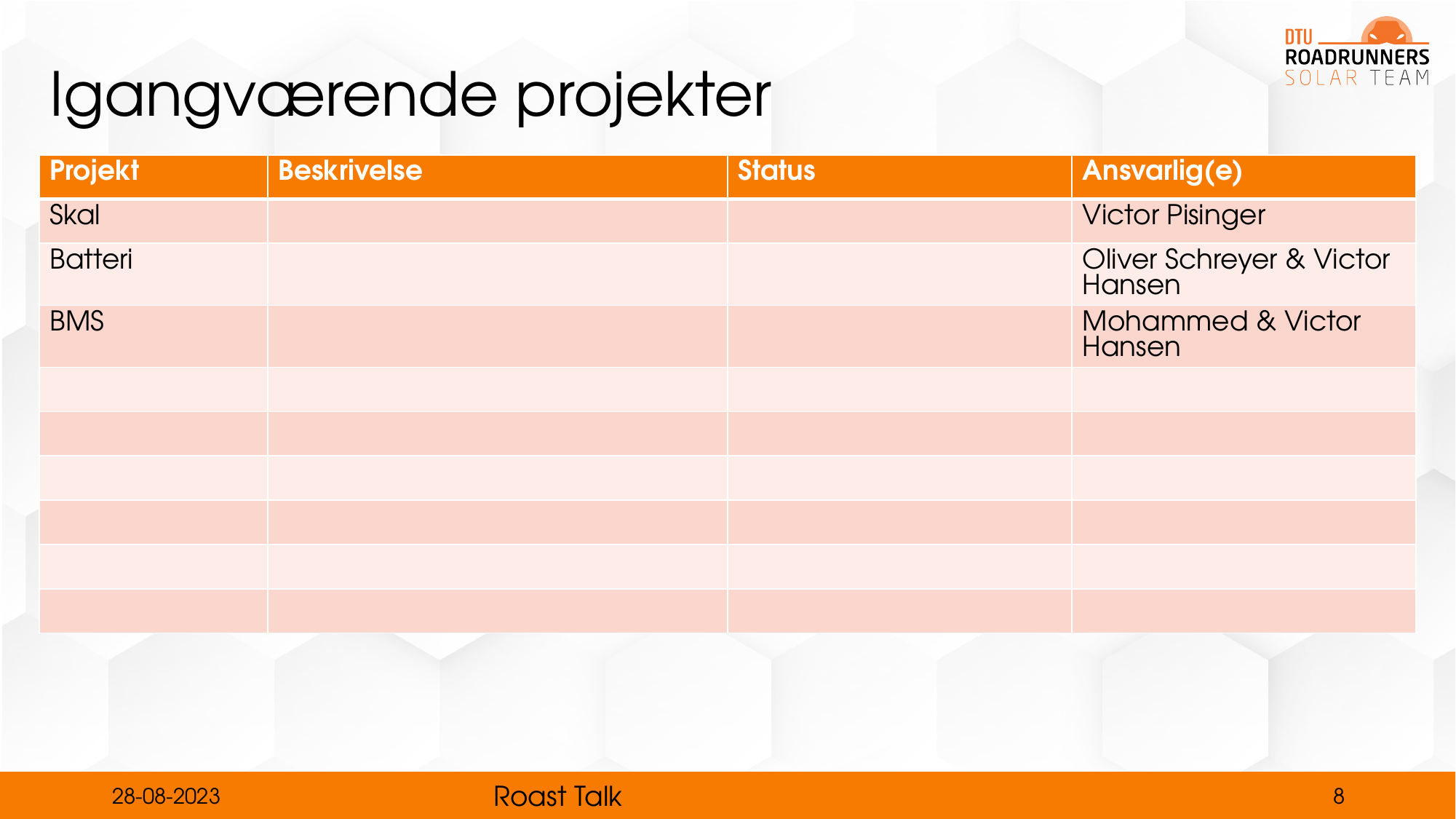

# Igangværende projekter
| Projekt | Beskrivelse | Status | Ansvarlig(e) |
| --- | --- | --- | --- |
| Skal |  |  | Victor Pisinger |
| Batteri |  |  | Oliver Schreyer & Victor Hansen |
| BMS |  |  | Mohammed & Victor Hansen |
|  |  |  |  |
|  |  |  |  |
|  |  |  |  |
|  |  |  |  |
|  |  |  |  |
|  |  |  |  |
8
28-08-2023
Roast Talk